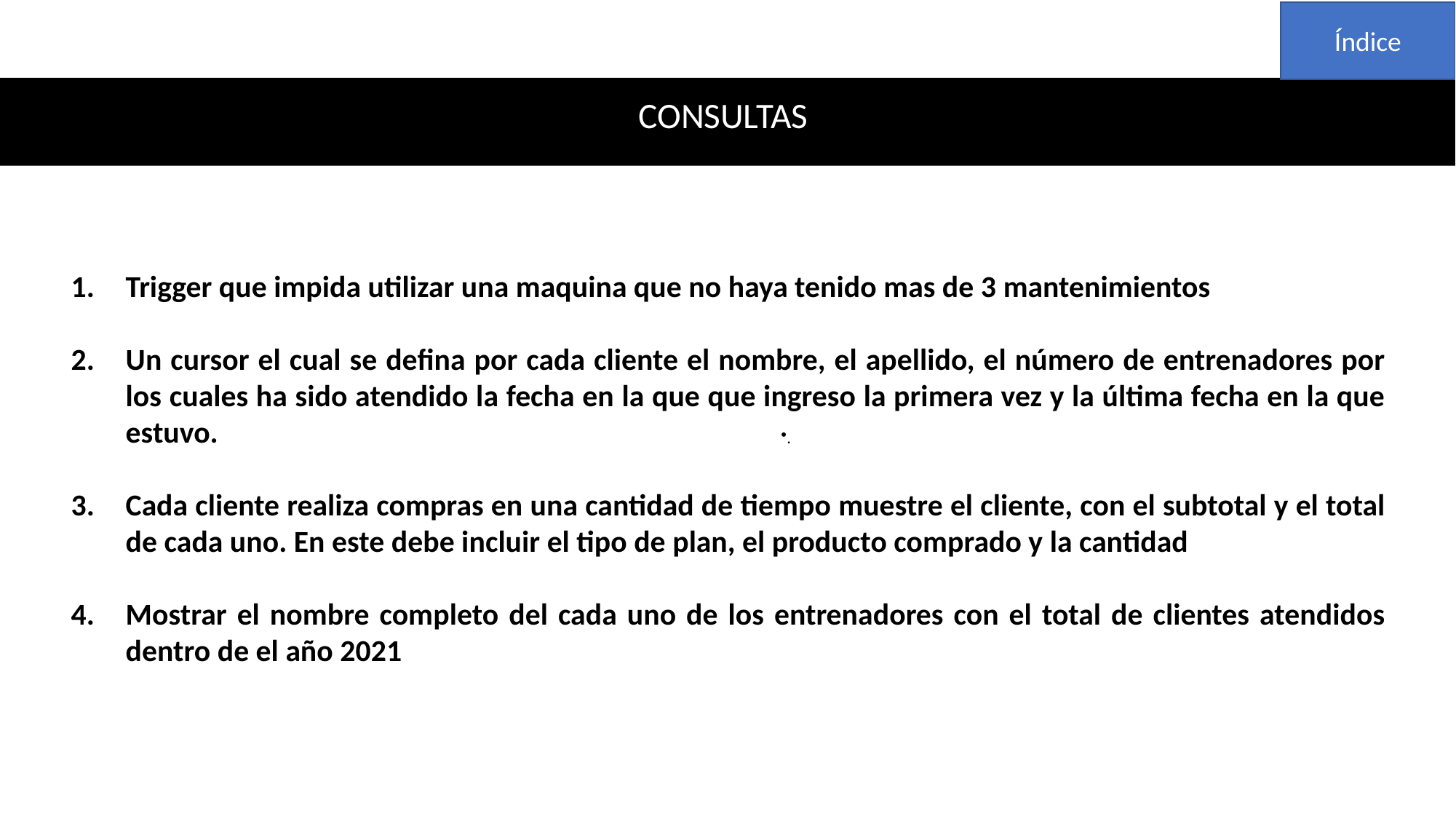

Índice
# CONSULTAS

Trigger que impida utilizar una maquina que no haya tenido mas de 3 mantenimientos

Un cursor el cual se defina por cada cliente el nombre, el apellido, el número de entrenadores por los cuales ha sido atendido la fecha en la que que ingreso la primera vez y la última fecha en la que estuvo.

Cada cliente realiza compras en una cantidad de tiempo muestre el cliente, con el subtotal y el total de cada uno. En este debe incluir el tipo de plan, el producto comprado y la cantidad

Mostrar el nombre completo del cada uno de los entrenadores con el total de clientes atendidos dentro de el año 2021

.